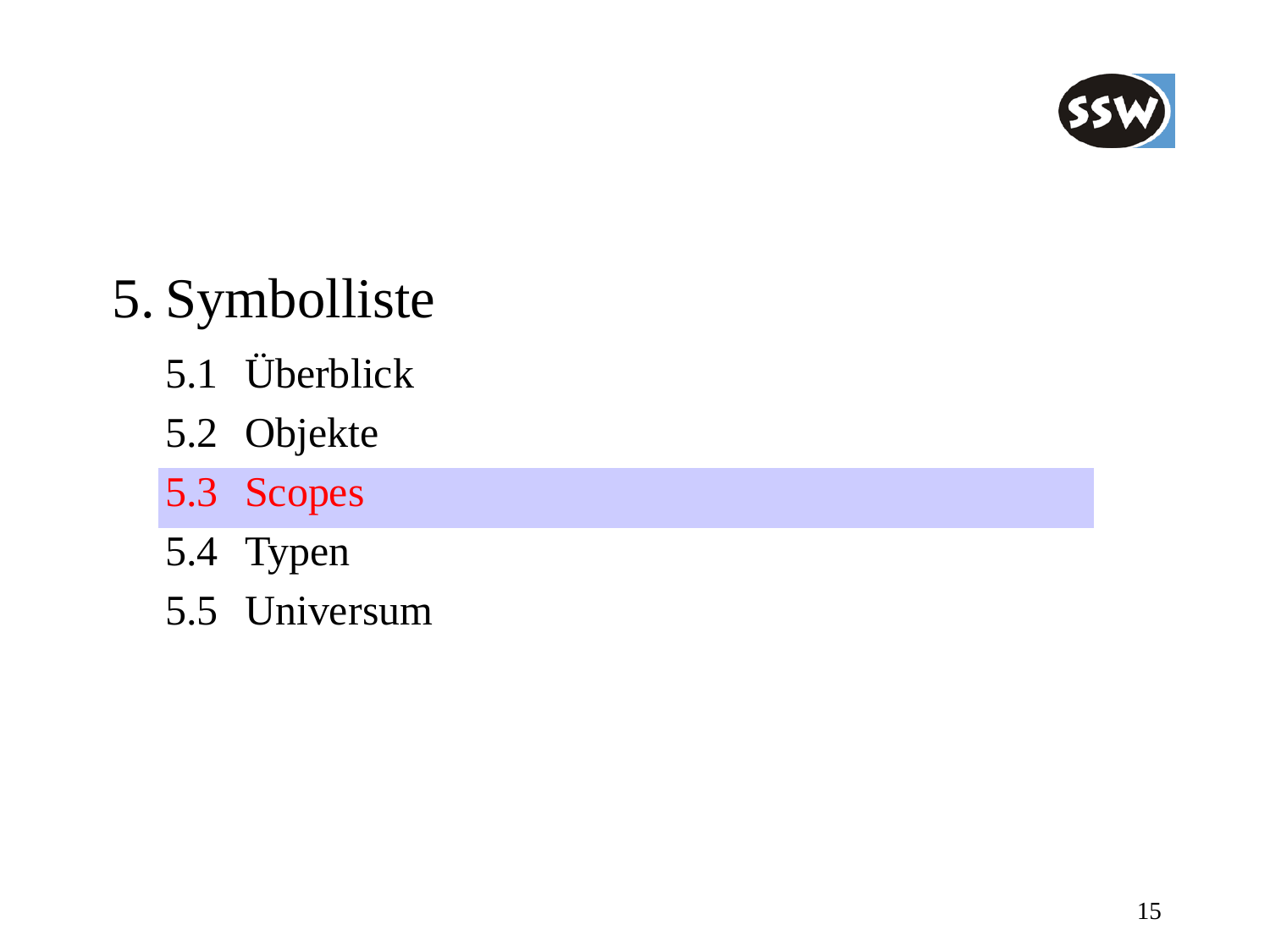

5.	Symbolliste
	5.1	Überblick
	5.2	Objekte
	5.3	Scopes
	5.4	Typen
	5.5	Universum

15